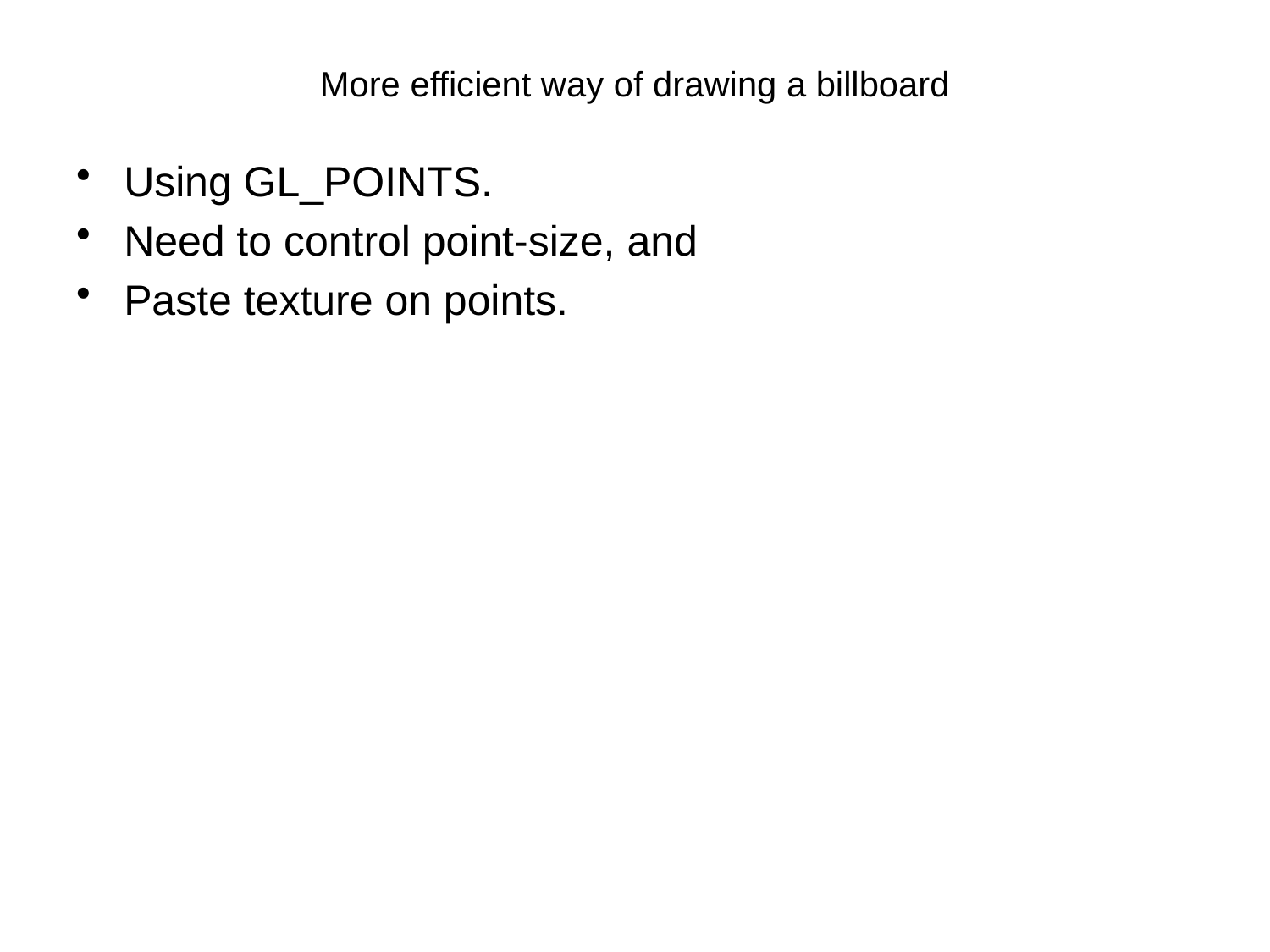

# More efficient way of drawing a billboard
Using GL_POINTS.
Need to control point-size, and
Paste texture on points.